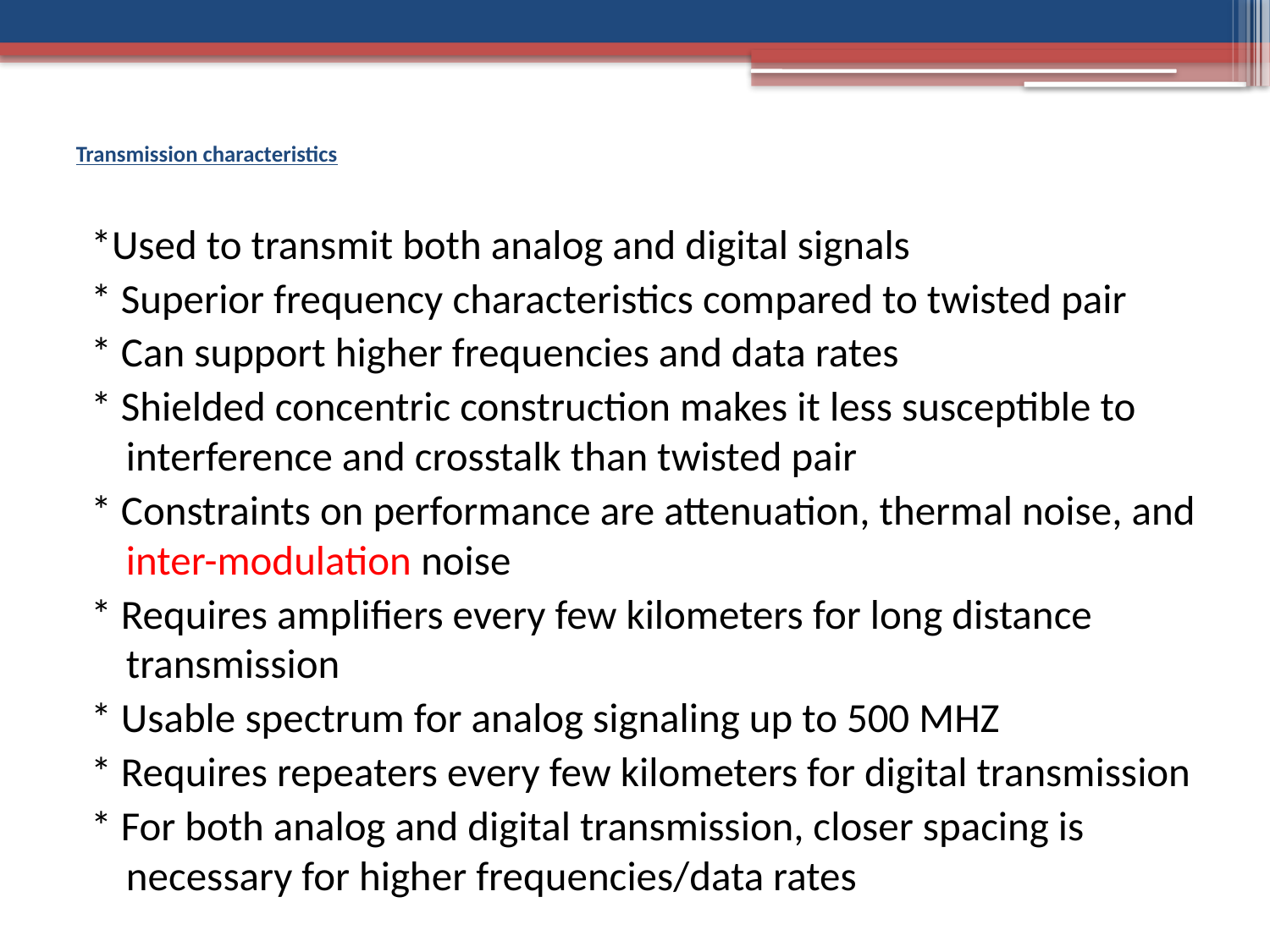

# Transmission characteristics
*Used to transmit both analog and digital signals
* Superior frequency characteristics compared to twisted pair
* Can support higher frequencies and data rates
* Shielded concentric construction makes it less susceptible to interference and crosstalk than twisted pair
* Constraints on performance are attenuation, thermal noise, and inter-modulation noise
* Requires amplifiers every few kilometers for long distance transmission
* Usable spectrum for analog signaling up to 500 MHZ
* Requires repeaters every few kilometers for digital transmission
* For both analog and digital transmission, closer spacing is necessary for higher frequencies/data rates